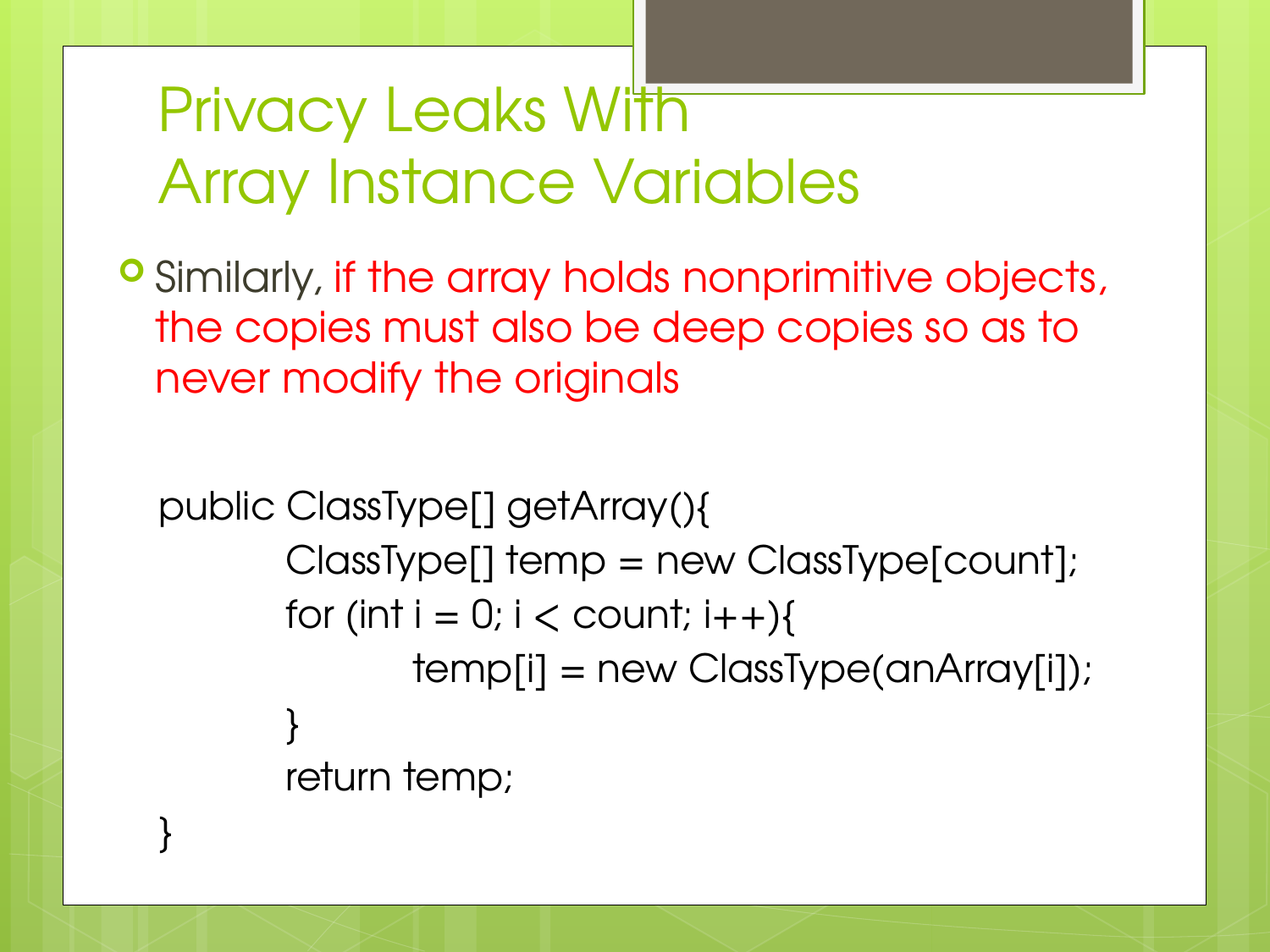

# Privacy Leaks With Array Instance Variables
Similarly, if the array holds nonprimitive objects, the copies must also be deep copies so as to never modify the originals

public ClassType[] getArray(){
	ClassType[] temp = new ClassType[count];
	for (int i = 0; i < count; i++){
		temp[i] = new ClassType(anArray[i]);
	}
	return temp;
}